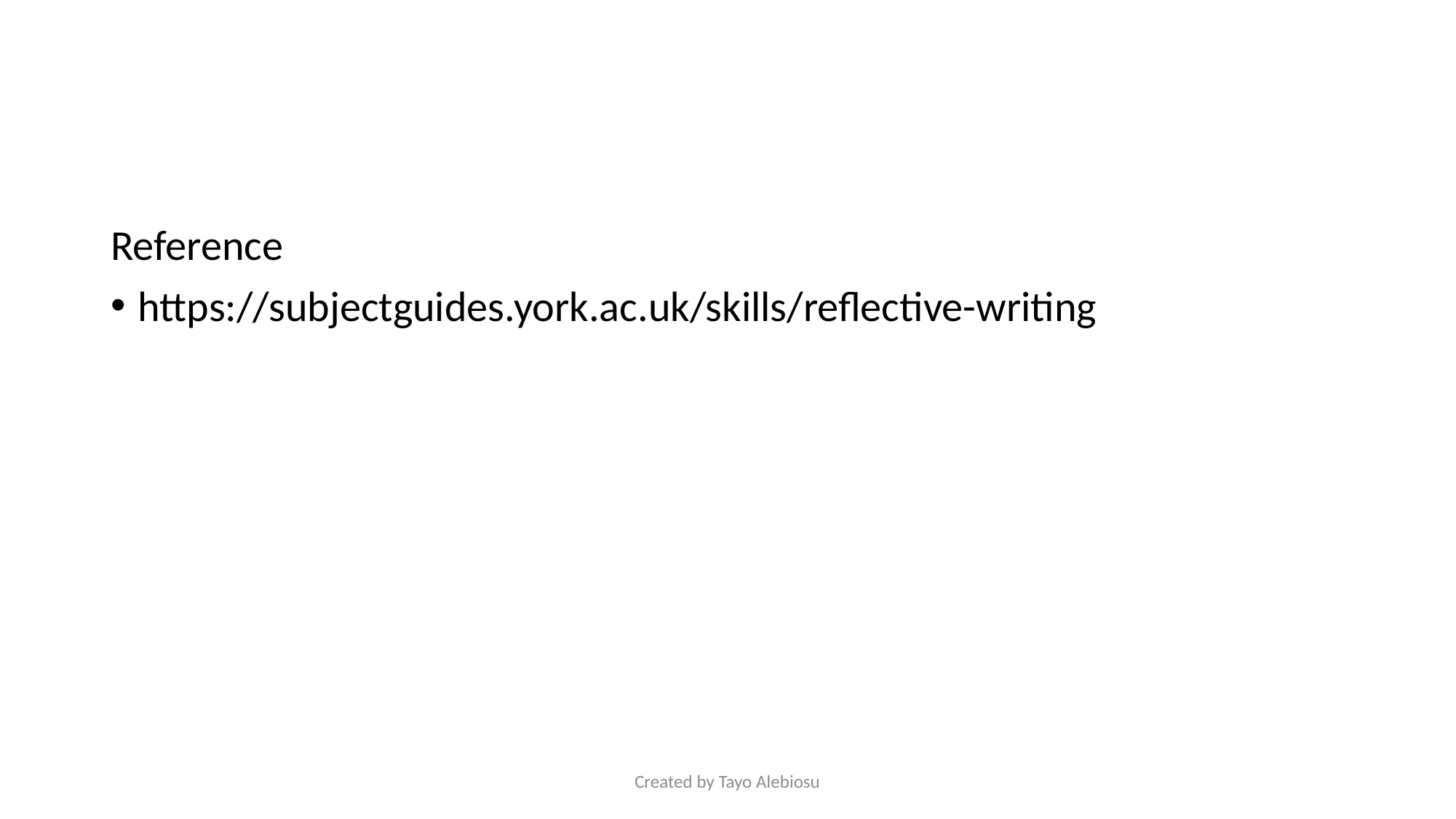

#
Reference
https://subjectguides.york.ac.uk/skills/reflective-writing
Created by Tayo Alebiosu